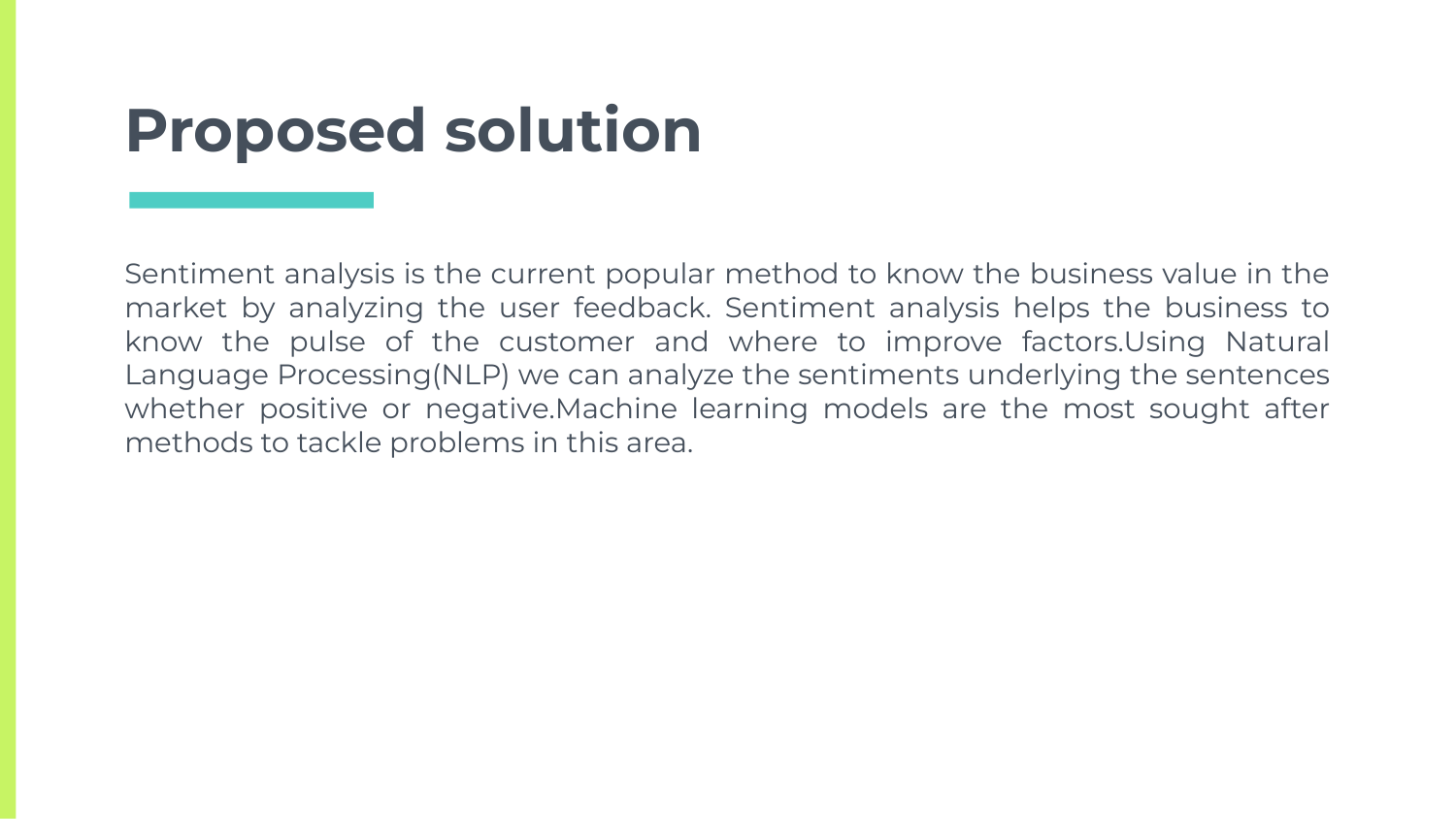

# Proposed solution
Sentiment analysis is the current popular method to know the business value in the market by analyzing the user feedback. Sentiment analysis helps the business to know the pulse of the customer and where to improve factors.Using Natural Language Processing(NLP) we can analyze the sentiments underlying the sentences whether positive or negative.Machine learning models are the most sought after methods to tackle problems in this area.

6